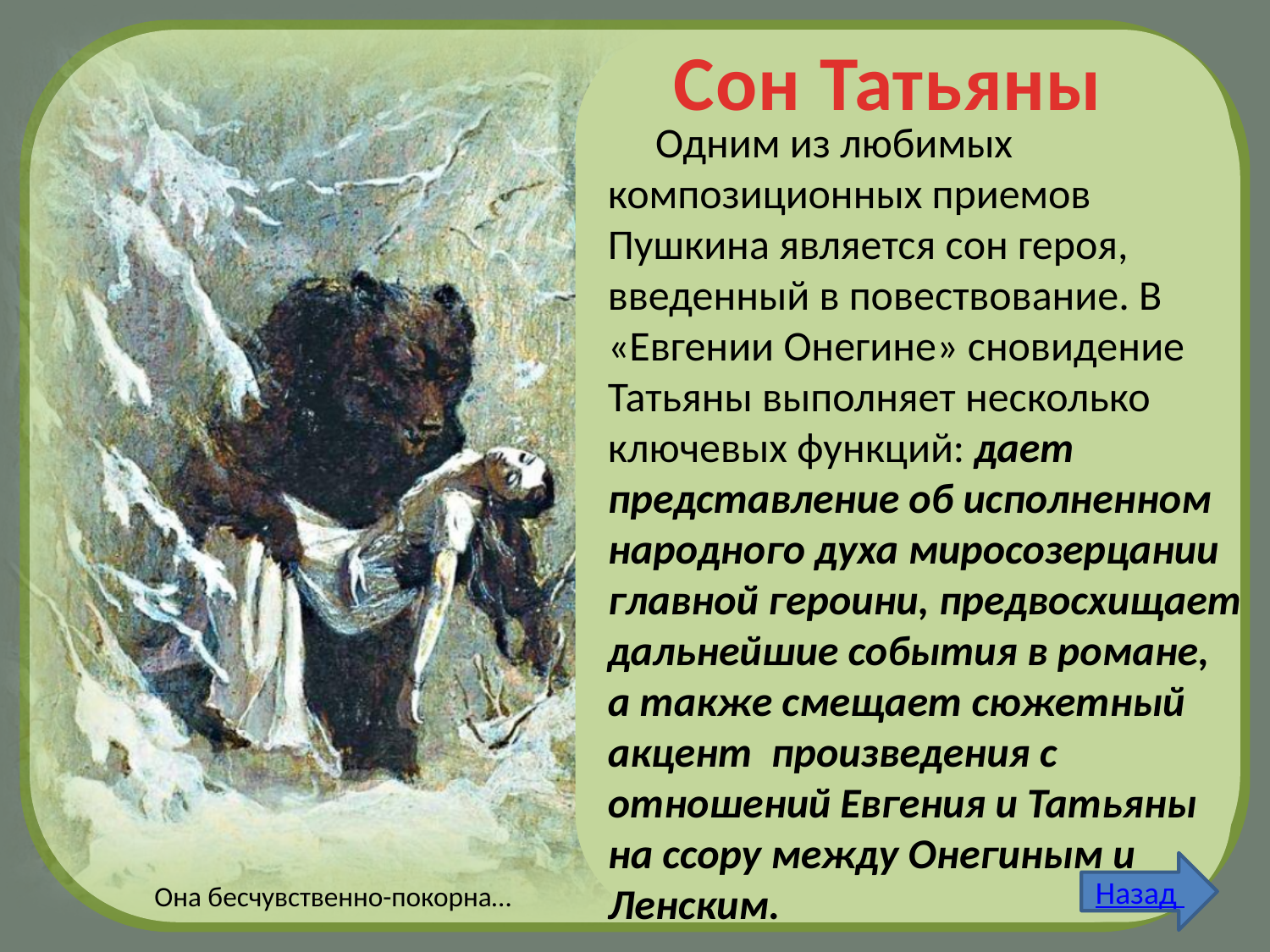

# Сон Татьяны
     Одним из любимых композиционных приемов Пушкина является сон героя, введенный в повествование. В «Евгении Онегине» сновидение Татьяны выполняет несколько ключевых функций: дает представление об исполненном народного духа миросозерцании главной героини, предвосхищает дальнейшие события в романе,
а также смещает сюжетный акцент  произведения с отношений Евгения и Татьяны
на ссору между Онегиным и Ленским.

Назад